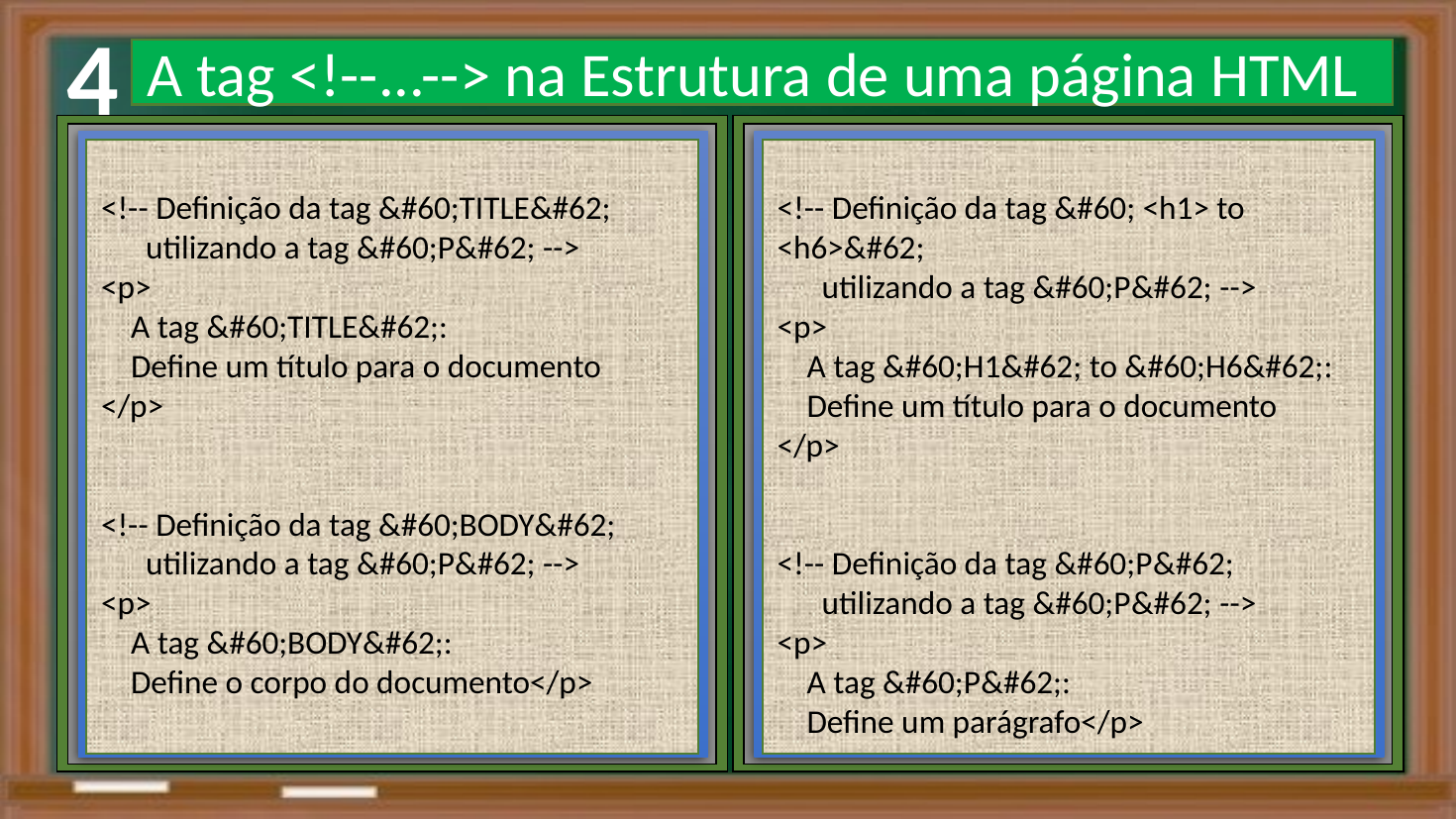

4
A tag <!--...--> na Estrutura de uma página HTML

<!-- Definição da tag &#60;TITLE&#62;
      utilizando a tag &#60;P&#62; -->
<p>
    A tag &#60;TITLE&#62;:
    Define um título para o documento
</p>

<!-- Definição da tag &#60;BODY&#62;
      utilizando a tag &#60;P&#62; -->
<p>
    A tag &#60;BODY&#62;:
    Define o corpo do documento</p>

<!-- Definição da tag &#60; <h1> to <h6>&#62;
      utilizando a tag &#60;P&#62; -->
<p>
    A tag &#60;H1&#62; to &#60;H6&#62;:
    Define um título para o documento
</p>

<!-- Definição da tag &#60;P&#62;
      utilizando a tag &#60;P&#62; -->
<p>
    A tag &#60;P&#62;:
    Define um parágrafo</p>